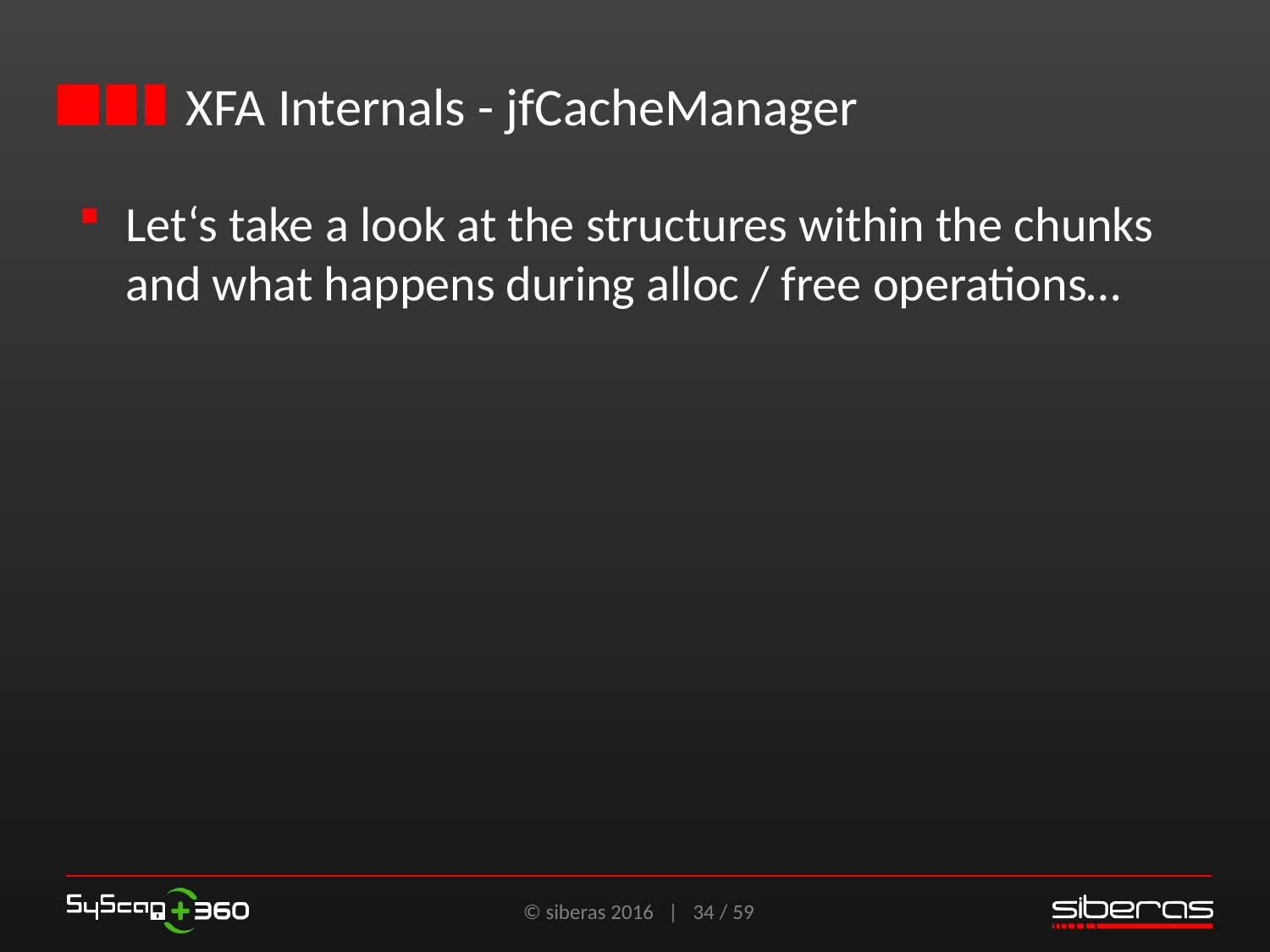

# XFA Internals - jfCacheManager
Let‘s take a look at the structures within the chunks and what happens during alloc / free operations…